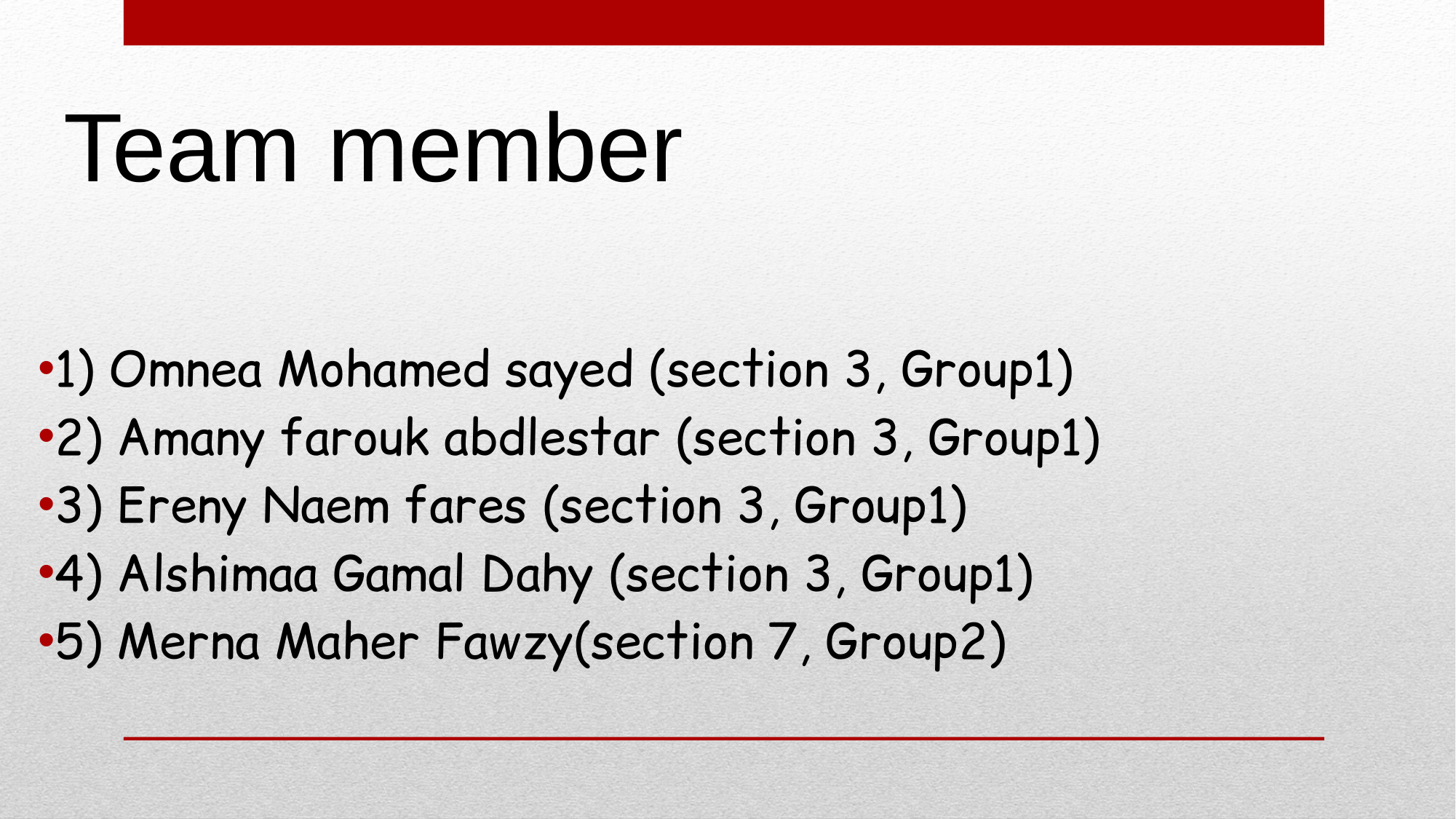

# Team member
1) Omnea Mohamed sayed (section 3, Group1)
2) Amany farouk abdlestar (section 3, Group1)
3) Ereny Naem fares (section 3, Group1)
4) Alshimaa Gamal Dahy (section 3, Group1)
5) Merna Maher Fawzy(section 7, Group2)